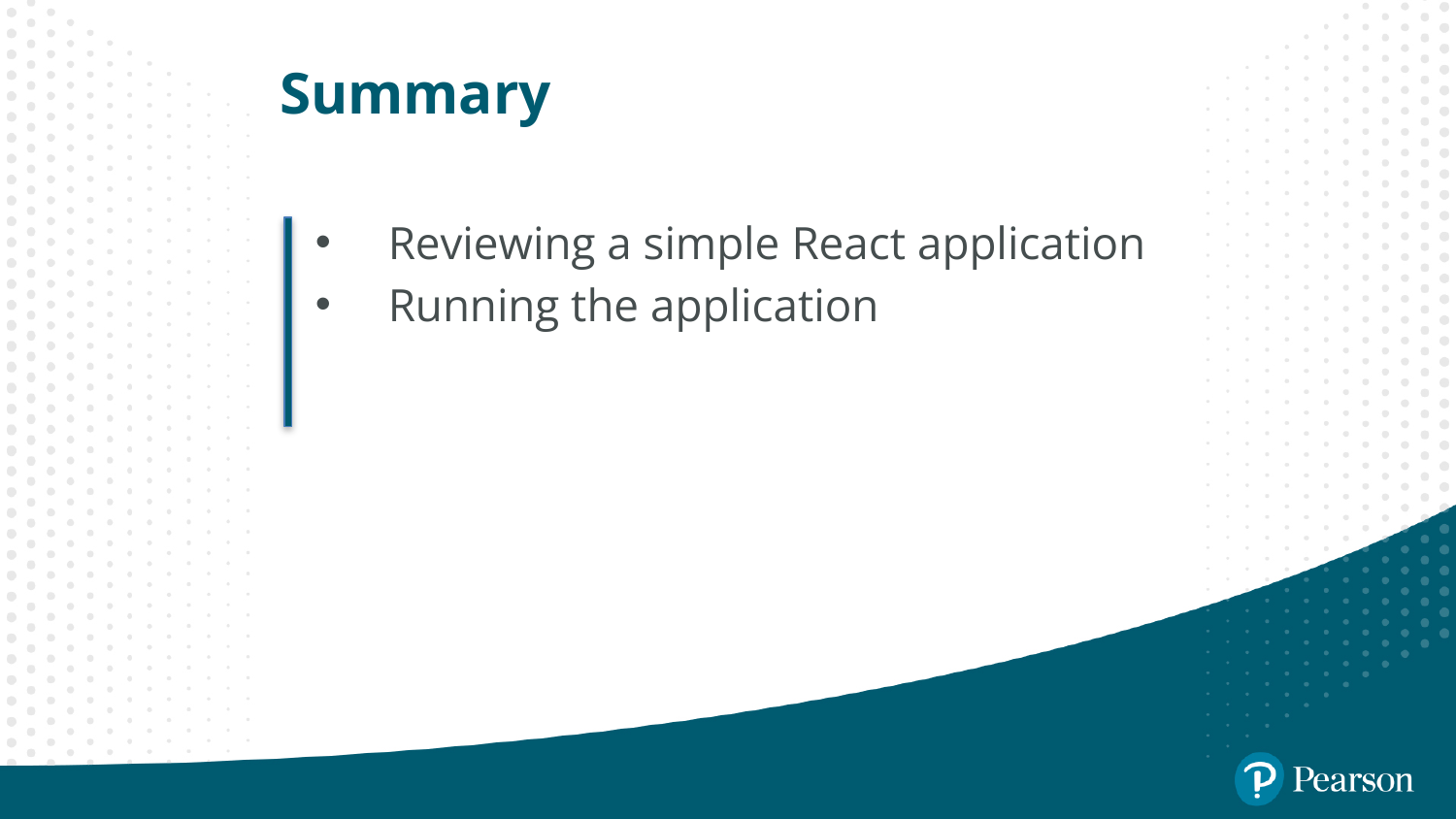

# Summary
Reviewing a simple React application
Running the application